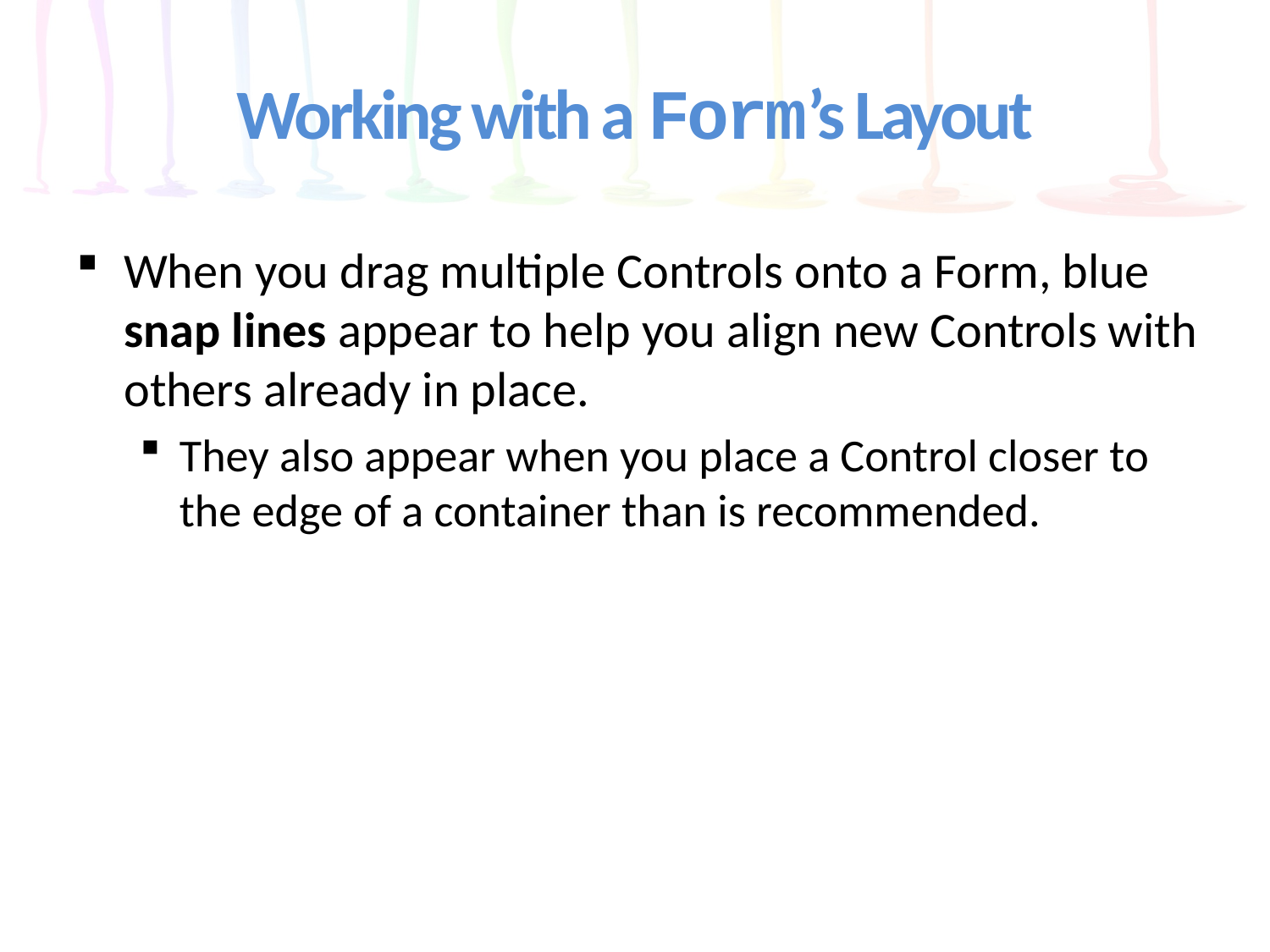

# Working with a Form’s Layout
When you drag multiple Controls onto a Form, blue snap lines appear to help you align new Controls with others already in place.
They also appear when you place a Control closer to the edge of a container than is recommended.